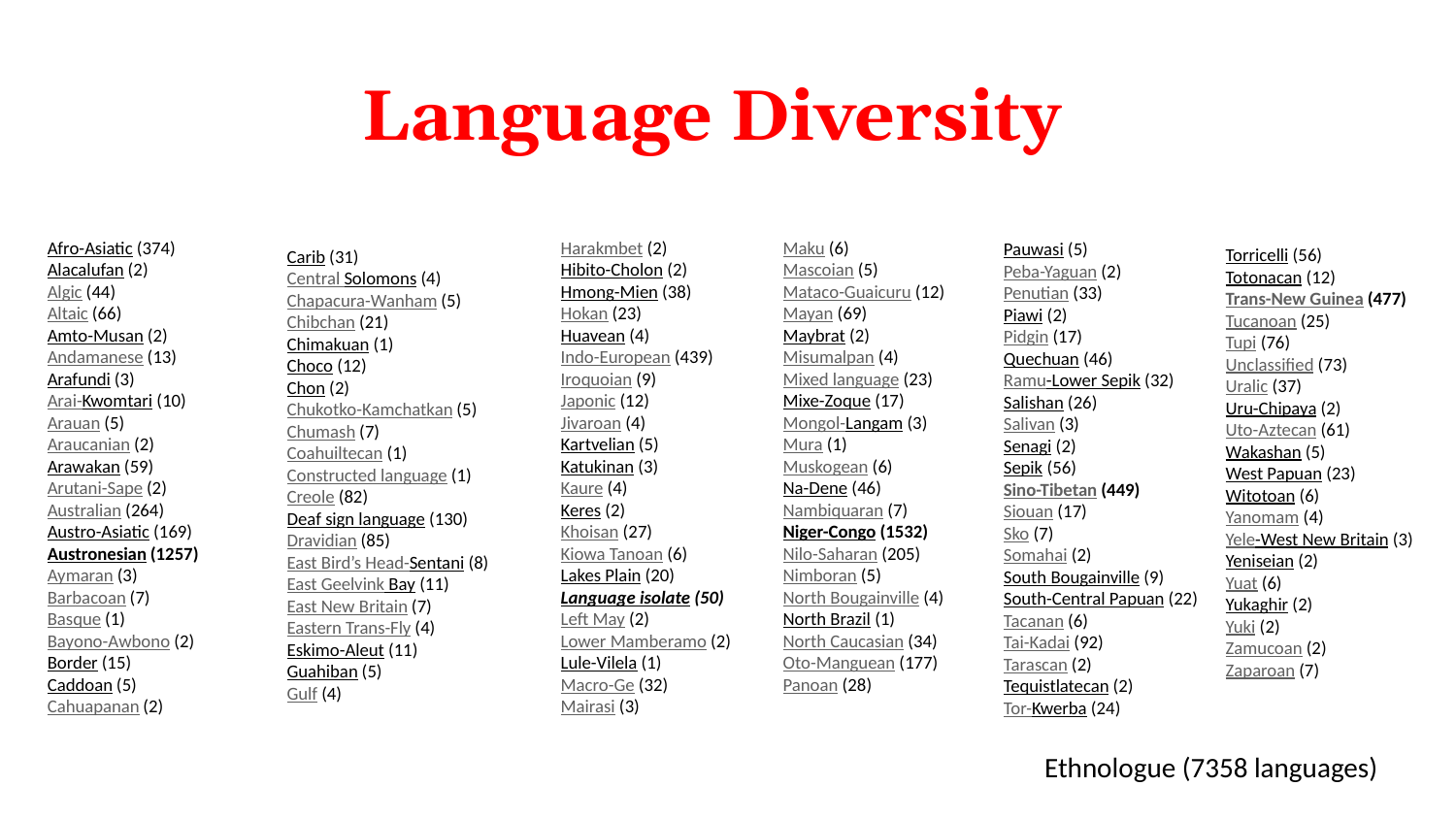

# Language Diversity
Afro-Asiatic (374)
Alacalufan (2)
Algic (44)
Altaic (66)
Amto-Musan (2)
Andamanese (13)
Arafundi (3)
Arai-Kwomtari (10)
Arauan (5)
Araucanian (2)
Arawakan (59)
Arutani-Sape (2)
Australian (264)
Austro-Asiatic (169)
Austronesian (1257)
Aymaran (3)
Barbacoan (7)
Basque (1)
Bayono-Awbono (2)
Border (15)
Caddoan (5)
Cahuapanan (2)
Harakmbet (2)
Hibito-Cholon (2)
Hmong-Mien (38)
Hokan (23)
Huavean (4)
Indo-European (439)
Iroquoian (9)
Japonic (12)
Jivaroan (4)
Kartvelian (5)
Katukinan (3)
Kaure (4)
Keres (2)
Khoisan (27)
Kiowa Tanoan (6)
Lakes Plain (20)
Language isolate (50)
Left May (2)
Lower Mamberamo (2)
Lule-Vilela (1)
Macro-Ge (32)
Mairasi (3)
Maku (6)
Mascoian (5)
Mataco-Guaicuru (12)
Mayan (69)
Maybrat (2)
Misumalpan (4)
Mixed language (23)
Mixe-Zoque (17)
Mongol-Langam (3)
Mura (1)
Muskogean (6)
Na-Dene (46)
Nambiquaran (7)
Niger-Congo (1532)
Nilo-Saharan (205)
Nimboran (5)
North Bougainville (4)
North Brazil (1)
North Caucasian (34)
Oto-Manguean (177)
Panoan (28)
Pauwasi (5)
Peba-Yaguan (2)
Penutian (33)
Piawi (2)
Pidgin (17)
Quechuan (46)
Ramu-Lower Sepik (32)
Salishan (26)
Salivan (3)
Senagi (2)
Sepik (56)
Sino-Tibetan (449)
Siouan (17)
Sko (7)
Somahai (2)
South Bougainville (9)
South-Central Papuan (22)
Tacanan (6)
Tai-Kadai (92)
Tarascan (2)
Tequistlatecan (2)
Tor-Kwerba (24)
Torricelli (56)
Totonacan (12)
Trans-New Guinea (477)
Tucanoan (25)
Tupi (76)
Unclassified (73)
Uralic (37)
Uru-Chipaya (2)
Uto-Aztecan (61)
Wakashan (5)
West Papuan (23)
Witotoan (6)
Yanomam (4)
Yele-West New Britain (3)
Yeniseian (2)
Yuat (6)
Yukaghir (2)
Yuki (2)
Zamucoan (2)
Zaparoan (7)
Carib (31)
Central Solomons (4)
Chapacura-Wanham (5)
Chibchan (21)
Chimakuan (1)
Choco (12)
Chon (2)
Chukotko-Kamchatkan (5)
Chumash (7)
Coahuiltecan (1)
Constructed language (1)
Creole (82)
Deaf sign language (130)
Dravidian (85)
East Bird’s Head-Sentani (8)
East Geelvink Bay (11)
East New Britain (7)
Eastern Trans-Fly (4)
Eskimo-Aleut (11)
Guahiban (5)
Gulf (4)
Ethnologue (7358 languages)